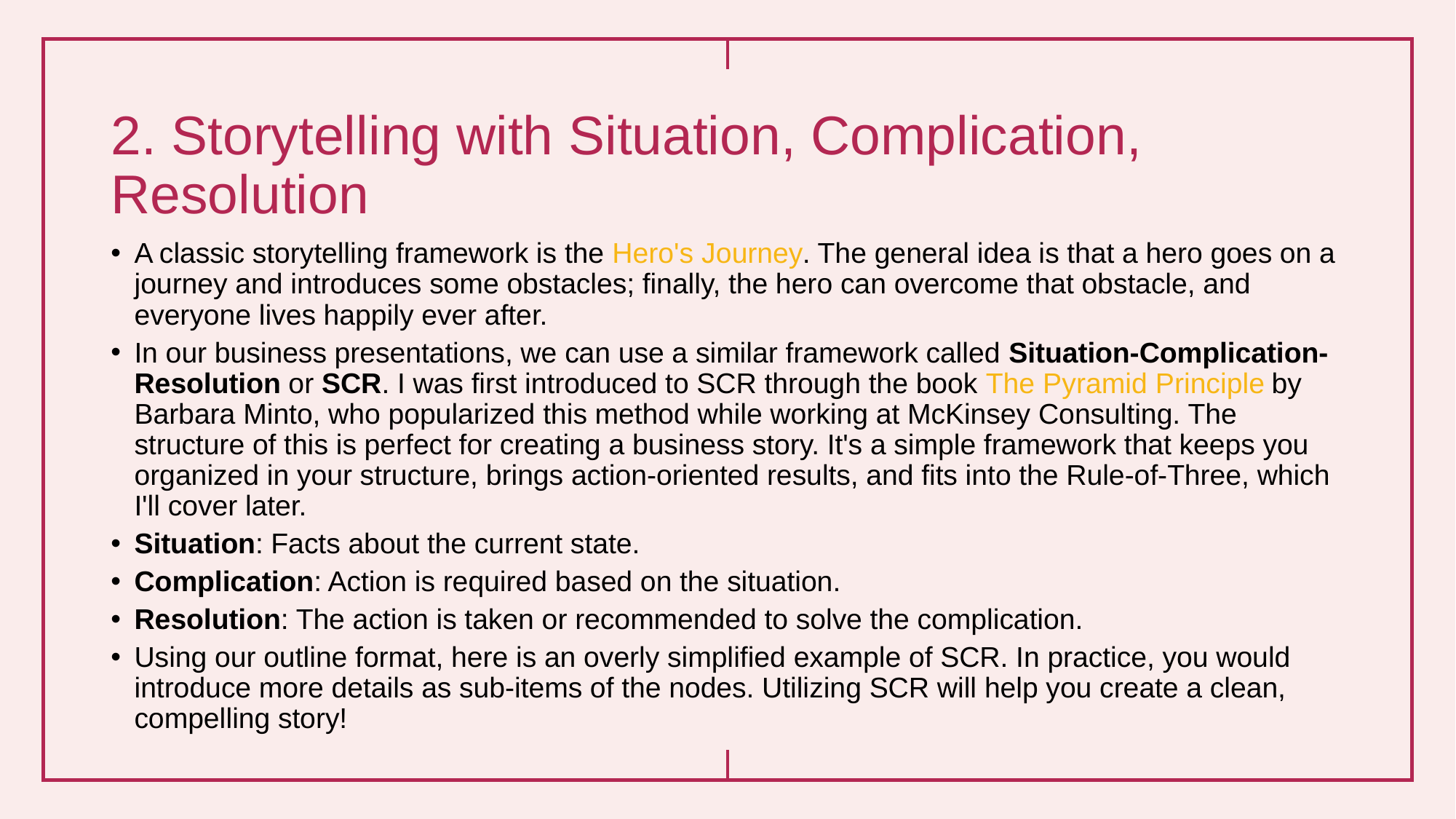

# 2. Storytelling with Situation, Complication, Resolution
A classic storytelling framework is the Hero's Journey. The general idea is that a hero goes on a journey and introduces some obstacles; finally, the hero can overcome that obstacle, and everyone lives happily ever after.
In our business presentations, we can use a similar framework called Situation-Complication-Resolution or SCR. I was first introduced to SCR through the book The Pyramid Principle by Barbara Minto, who popularized this method while working at McKinsey Consulting. The structure of this is perfect for creating a business story. It's a simple framework that keeps you organized in your structure, brings action-oriented results, and fits into the Rule-of-Three, which I'll cover later.
Situation: Facts about the current state.
Complication: Action is required based on the situation.
Resolution: The action is taken or recommended to solve the complication.
Using our outline format, here is an overly simplified example of SCR. In practice, you would introduce more details as sub-items of the nodes. Utilizing SCR will help you create a clean, compelling story!